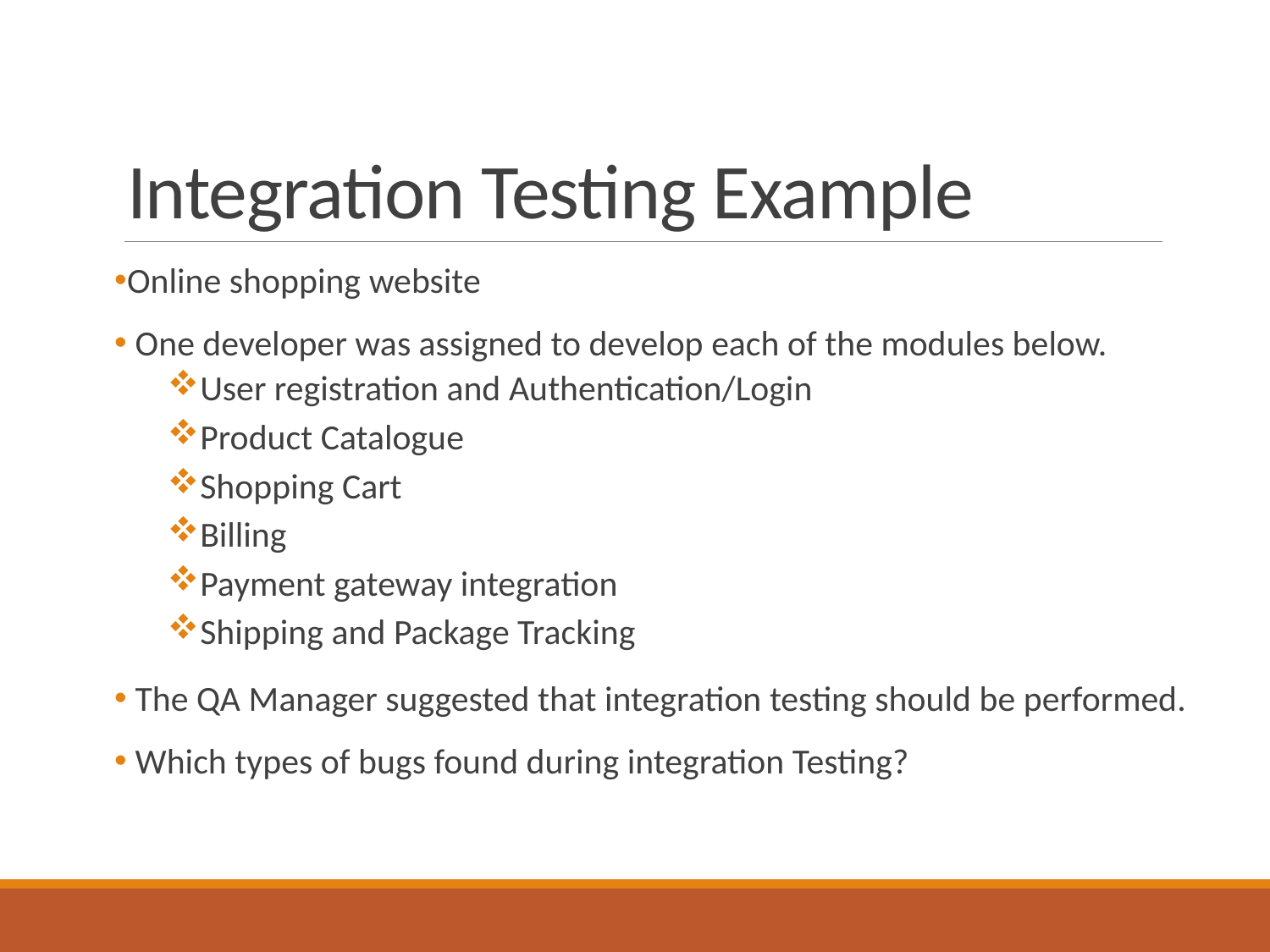

# Integration Testing Example
Online shopping website
 One developer was assigned to develop each of the modules below.
User registration and Authentication/Login
Product Catalogue
Shopping Cart
Billing
Payment gateway integration
Shipping and Package Tracking
 The QA Manager suggested that integration testing should be performed.
 Which types of bugs found during integration Testing?